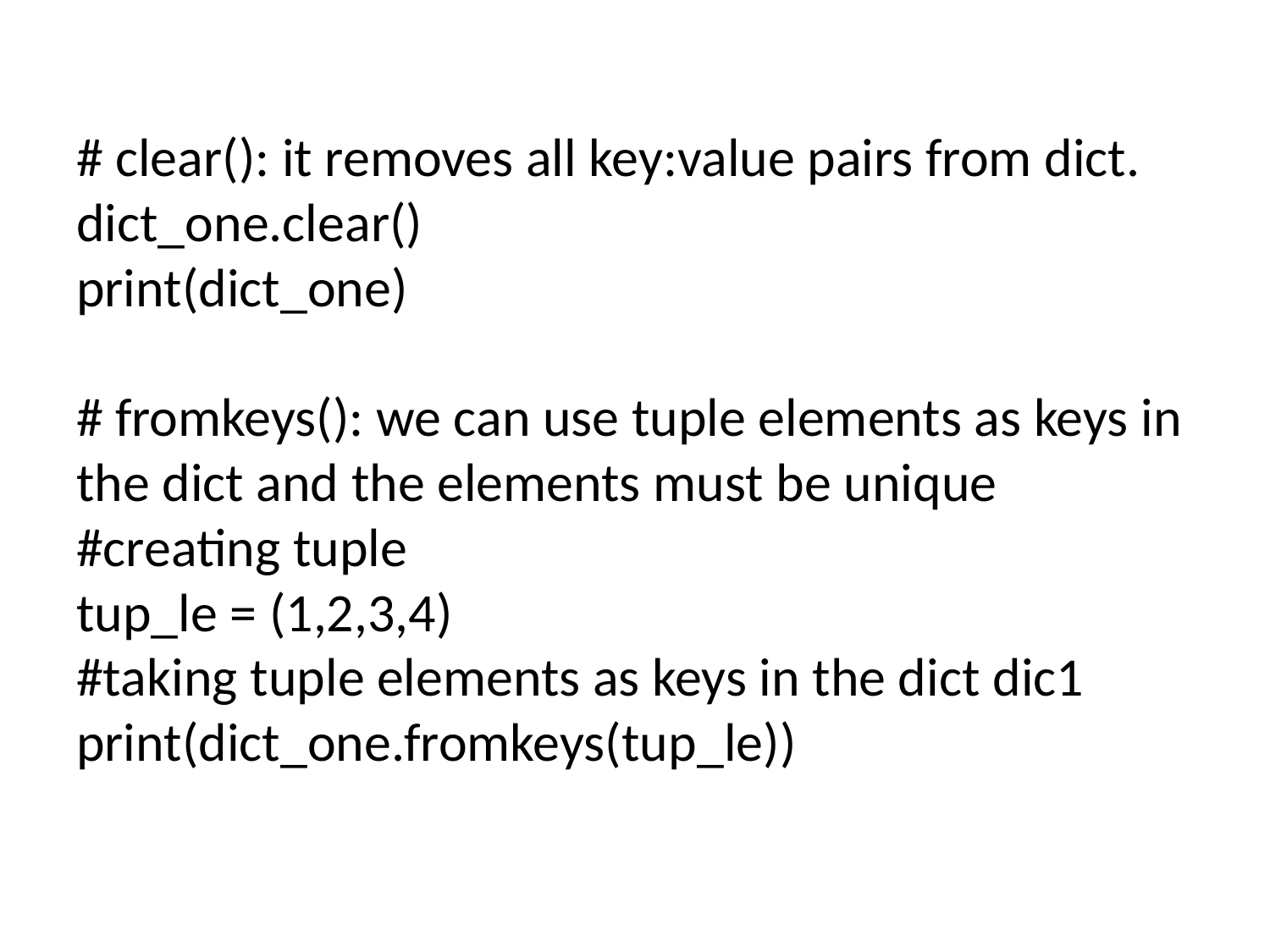

# clear(): it removes all key:value pairs from dict. dict_one.clear() print(dict_one) # fromkeys(): we can use tuple elements as keys in the dict and the elements must be unique #creating tuple tup_le = (1,2,3,4) #taking tuple elements as keys in the dict dic1 print(dict_one.fromkeys(tup_le))